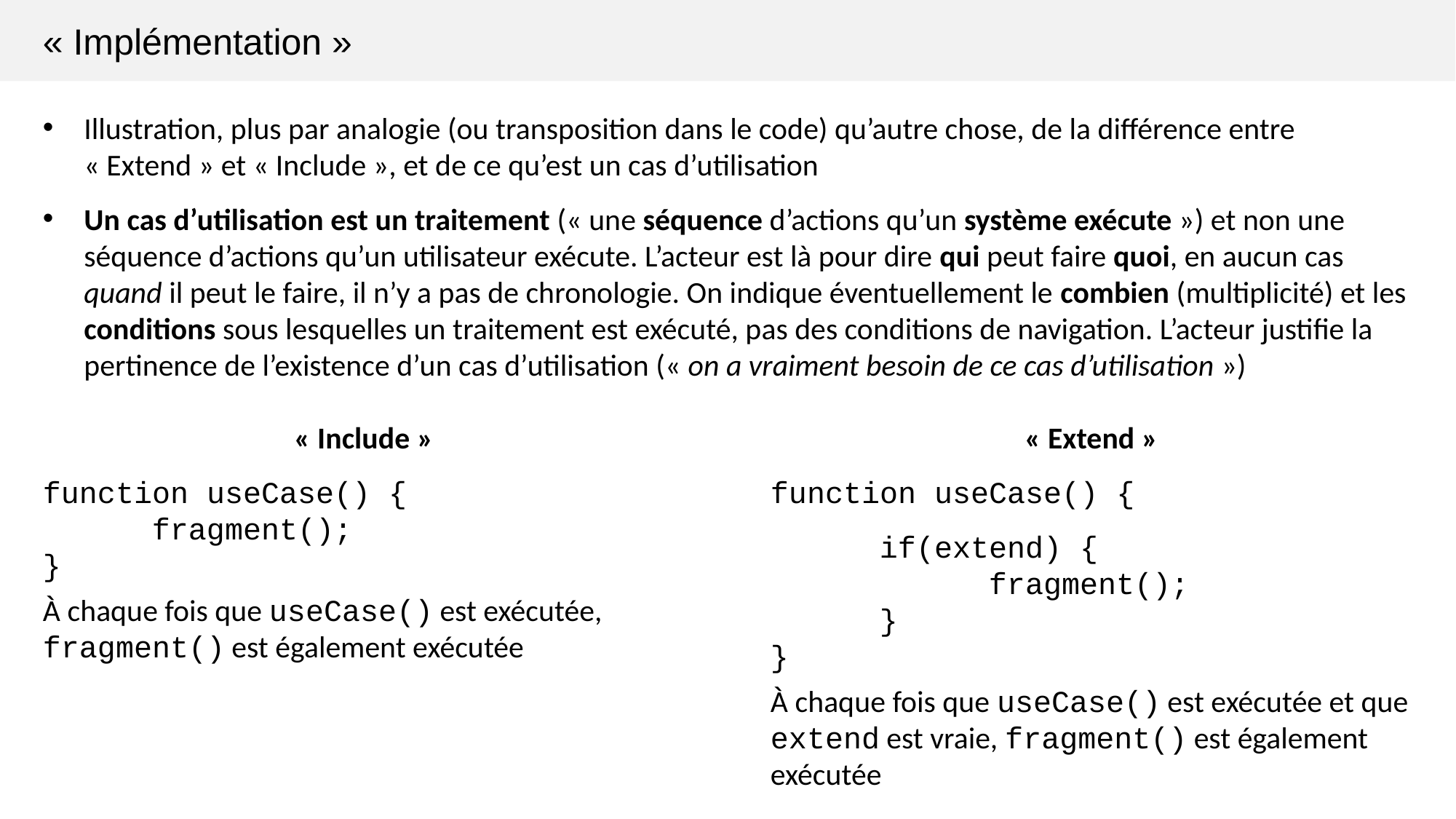

« Implémentation »
Illustration, plus par analogie (ou transposition dans le code) qu’autre chose, de la différence entre « Extend » et « Include », et de ce qu’est un cas d’utilisation
Un cas d’utilisation est un traitement (« une séquence d’actions qu’un système exécute ») et non une séquence d’actions qu’un utilisateur exécute. L’acteur est là pour dire qui peut faire quoi, en aucun cas quand il peut le faire, il n’y a pas de chronologie. On indique éventuellement le combien (multiplicité) et les conditions sous lesquelles un traitement est exécuté, pas des conditions de navigation. L’acteur justifie la pertinence de l’existence d’un cas d’utilisation (« on a vraiment besoin de ce cas d’utilisation »)
« Include »
function useCase() {
	fragment();
}
À chaque fois que useCase() est exécutée, fragment() est également exécutée
« Extend »
function useCase() {
	if(extend) {
		fragment();
	}
}
À chaque fois que useCase() est exécutée et que extend est vraie, fragment() est également exécutée